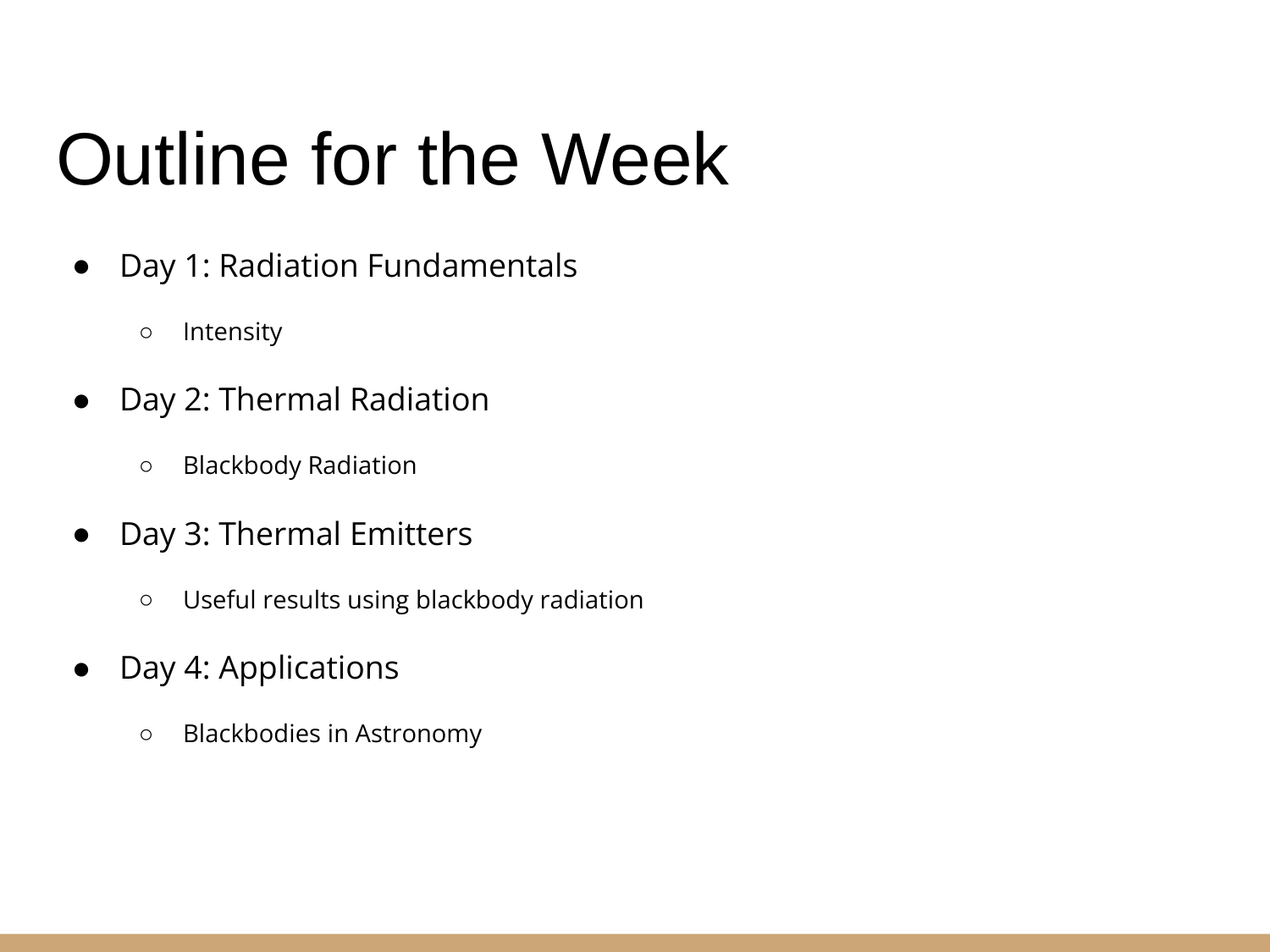

# Outline for the Week
Day 1: Radiation Fundamentals
Intensity
Day 2: Thermal Radiation
Blackbody Radiation
Day 3: Thermal Emitters
Useful results using blackbody radiation
Day 4: Applications
Blackbodies in Astronomy